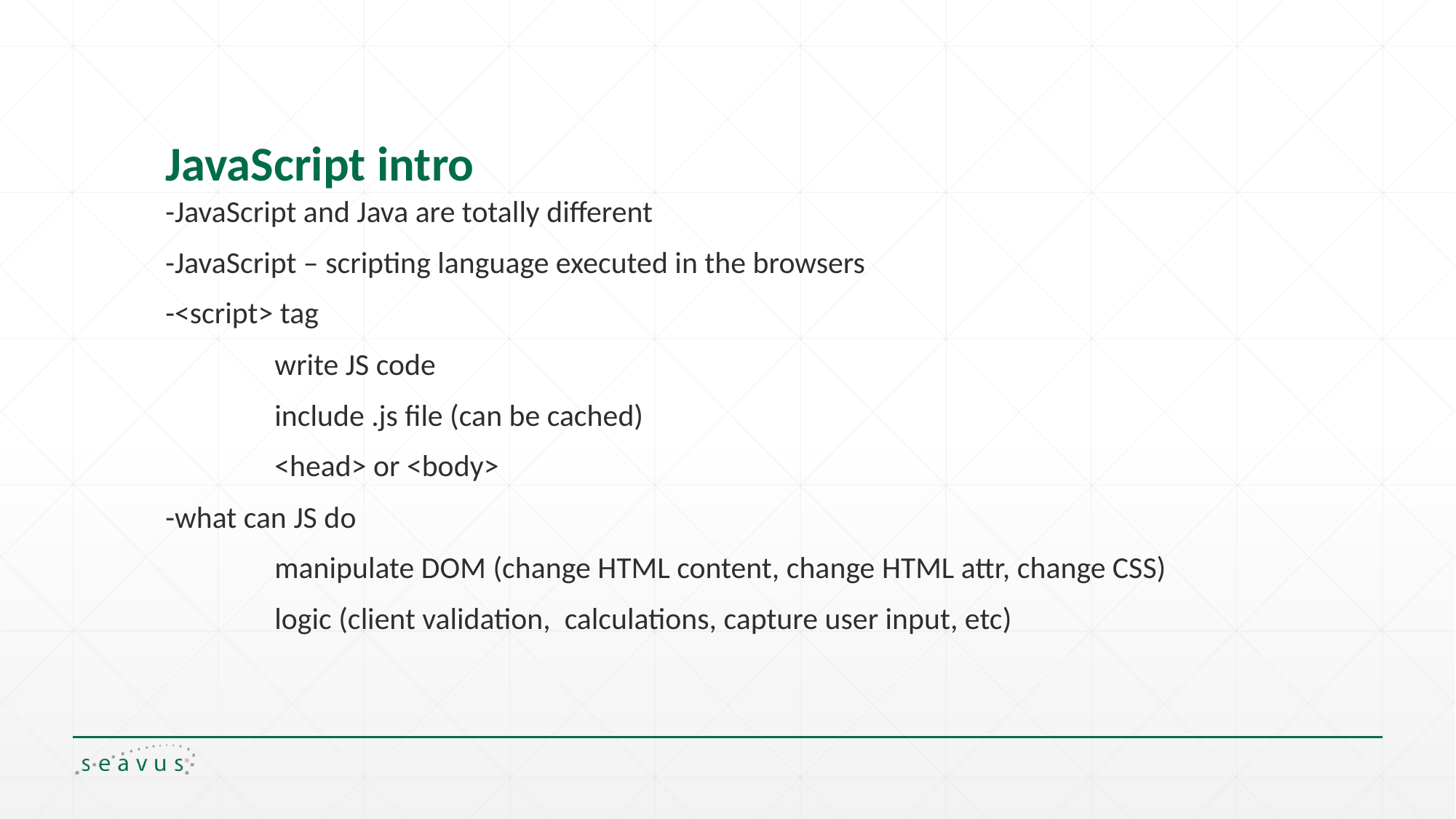

# JavaScript intro
-JavaScript and Java are totally different
-JavaScript – scripting language executed in the browsers
-<script> tag
	write JS code
	include .js file (can be cached)
	<head> or <body>
-what can JS do
	manipulate DOM (change HTML content, change HTML attr, change CSS)
	logic (client validation,  calculations, capture user input, etc)